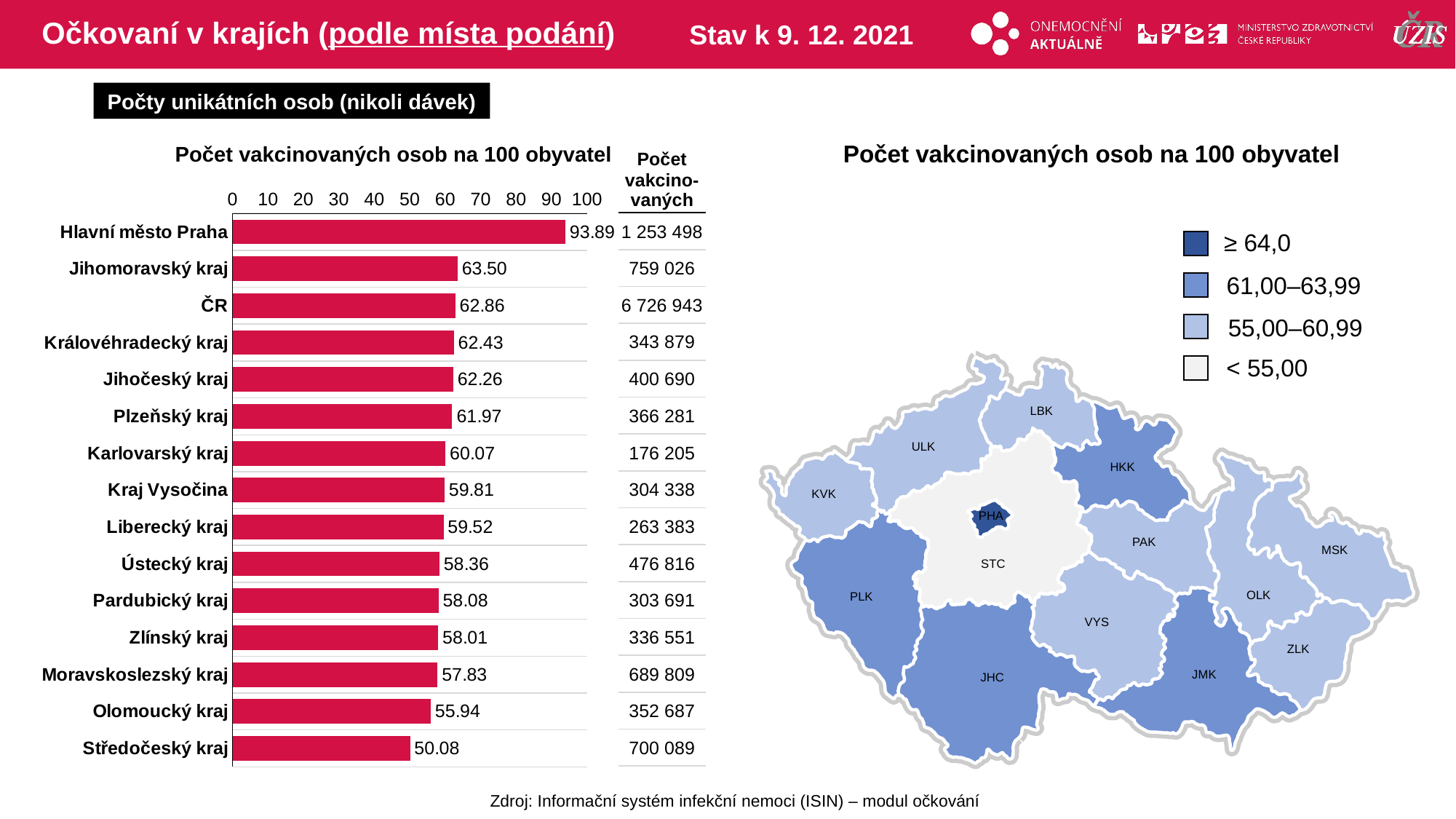

# Očkovaní v krajích (podle místa podání)
Stav k 9. 12. 2021
Počty unikátních osob (nikoli dávek)
Počet vakcinovaných osob na 100 obyvatel
Počet vakcinovaných osob na 100 obyvatel
| Počet vakcino-vaných |
| --- |
| 1 253 498 |
| 759 026 |
| 6 726 943 |
| 343 879 |
| 400 690 |
| 366 281 |
| 176 205 |
| 304 338 |
| 263 383 |
| 476 816 |
| 303 691 |
| 336 551 |
| 689 809 |
| 352 687 |
| 700 089 |

### Chart

| Category | počet na 1000 |
|---|---|
| Hlavní město Praha | 93.88907365 |
| Jihomoravský kraj | 63.49944409 |
| ČR | 62.85818701 |
| Královéhradecký kraj | 62.43230338 |
| Jihočeský kraj | 62.26235372 |
| Plzeňský kraj | 61.97218129 |
| Karlovarský kraj | 60.07446021 |
| Kraj Vysočina | 59.80874596 |
| Liberecký kraj | 59.52481039 |
| Ústecký kraj | 58.36152577 |
| Pardubický kraj | 58.0831051 |
| Zlínský kraj | 58.01413158 |
| Moravskoslezský kraj | 57.82942136 |
| Olomoucký kraj | 55.93571676 |
| Středočeský kraj | 50.07800446 |
≥ 64,0

61,00–63,99

55,00–60,99

< 55,00

LBK

ULK

HKK

KVK

PHA

PAK
MSK

STC
OLK

PLK

VYS
ZLK
JMK
JHC
Zdroj: Informační systém infekční nemoci (ISIN) – modul očkování